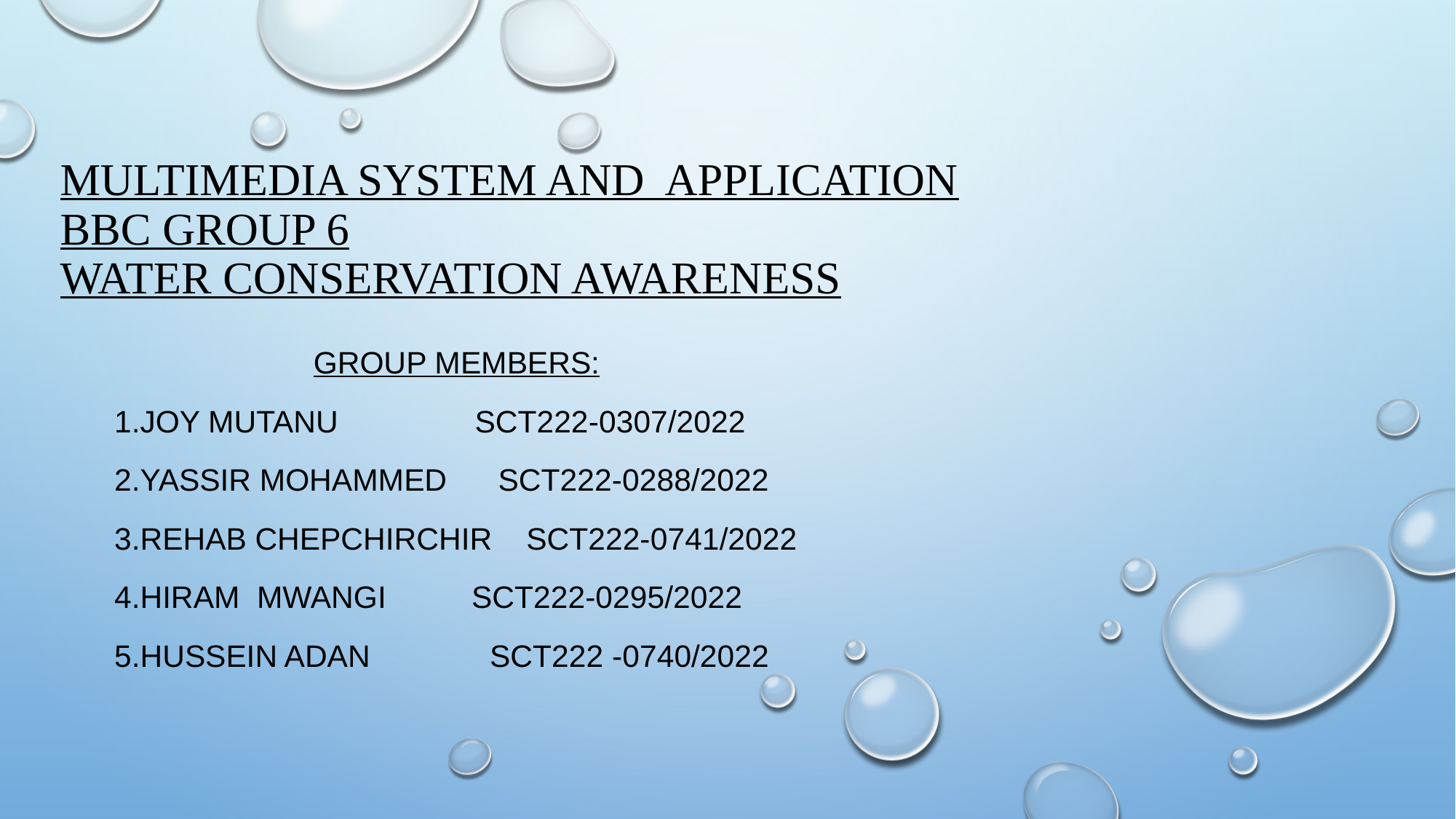

# multimedia system and  application BBC Group 6 water conservation awareness
Group members:
1.Joy Mutanu                SCT222-0307/2022
2.Yassir Mohammed      SCT222-0288/2022
3.Rehab chepchirchir    SCT222-0741/2022
4.Hiram  Mwangi          SCT222-0295/2022
5.Hussein Adan              SCT222 -0740/2022